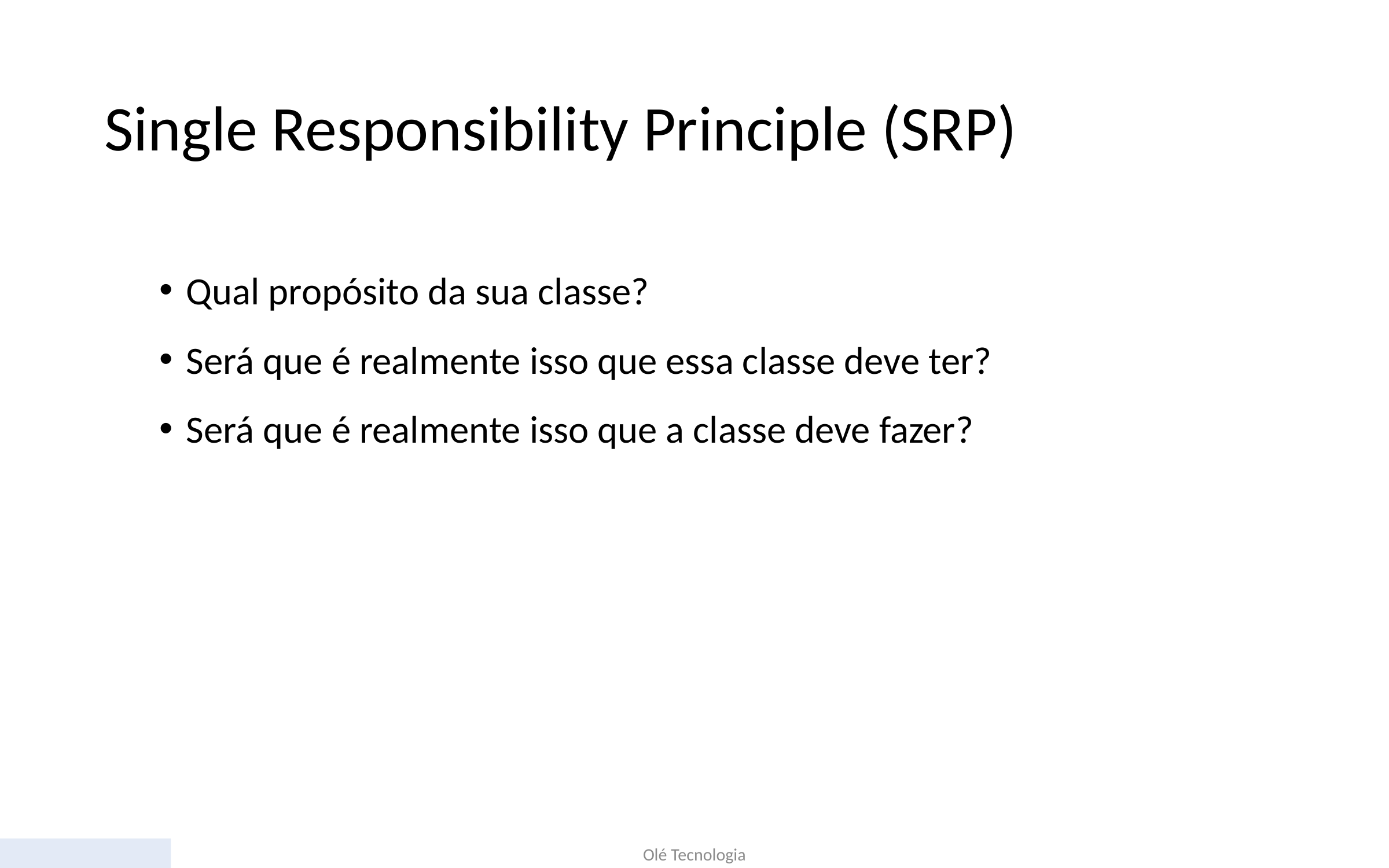

# Single Responsibility Principle (SRP)
Qual propósito da sua classe?
Será que é realmente isso que essa classe deve ter?
Será que é realmente isso que a classe deve fazer?

Olé Tecnologia